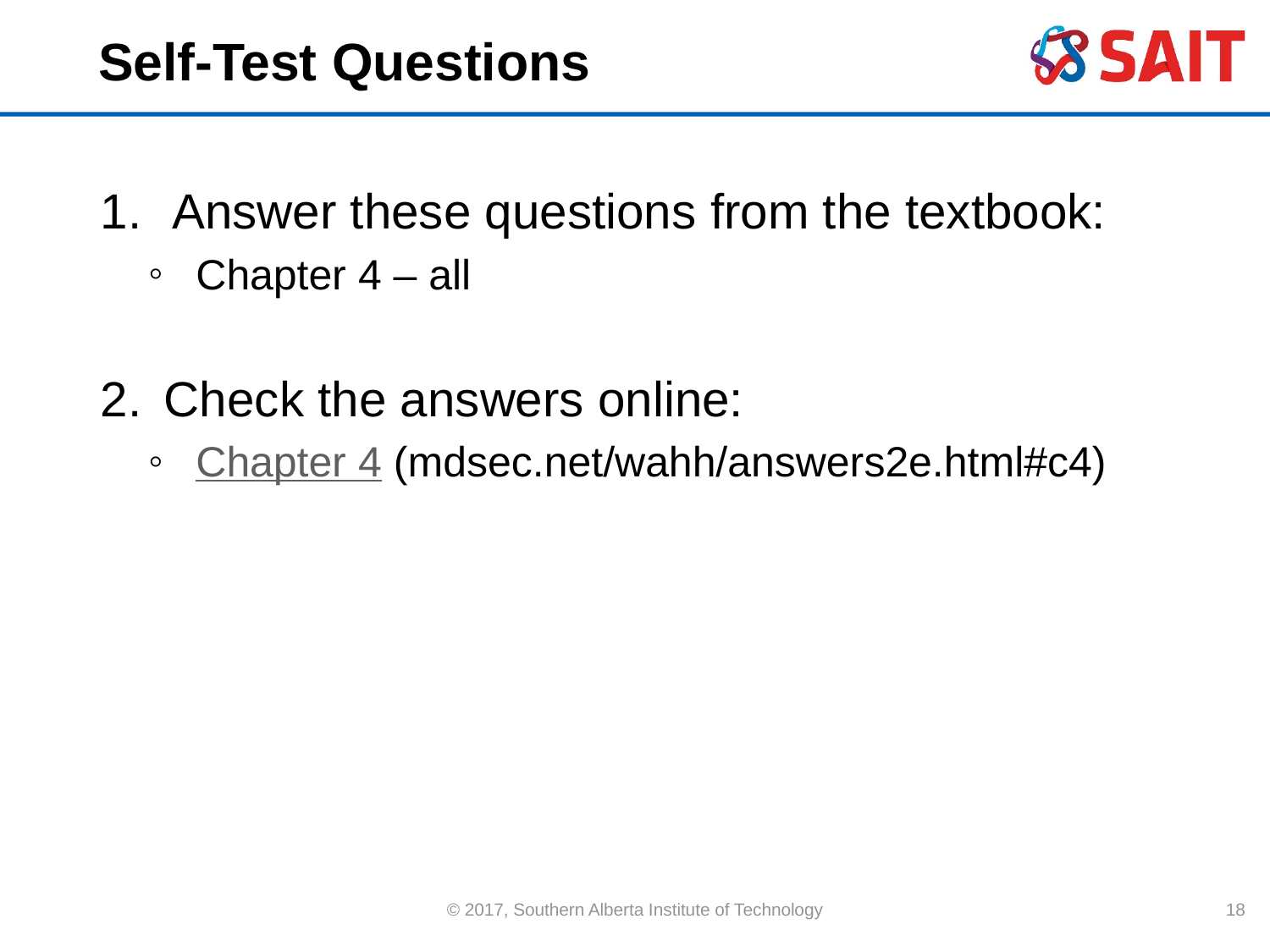

# Self-Test Questions
Answer these questions from the textbook:
Chapter 4 – all

Check the answers online:
Chapter 4 (mdsec.net/wahh/answers2e.html#c4)